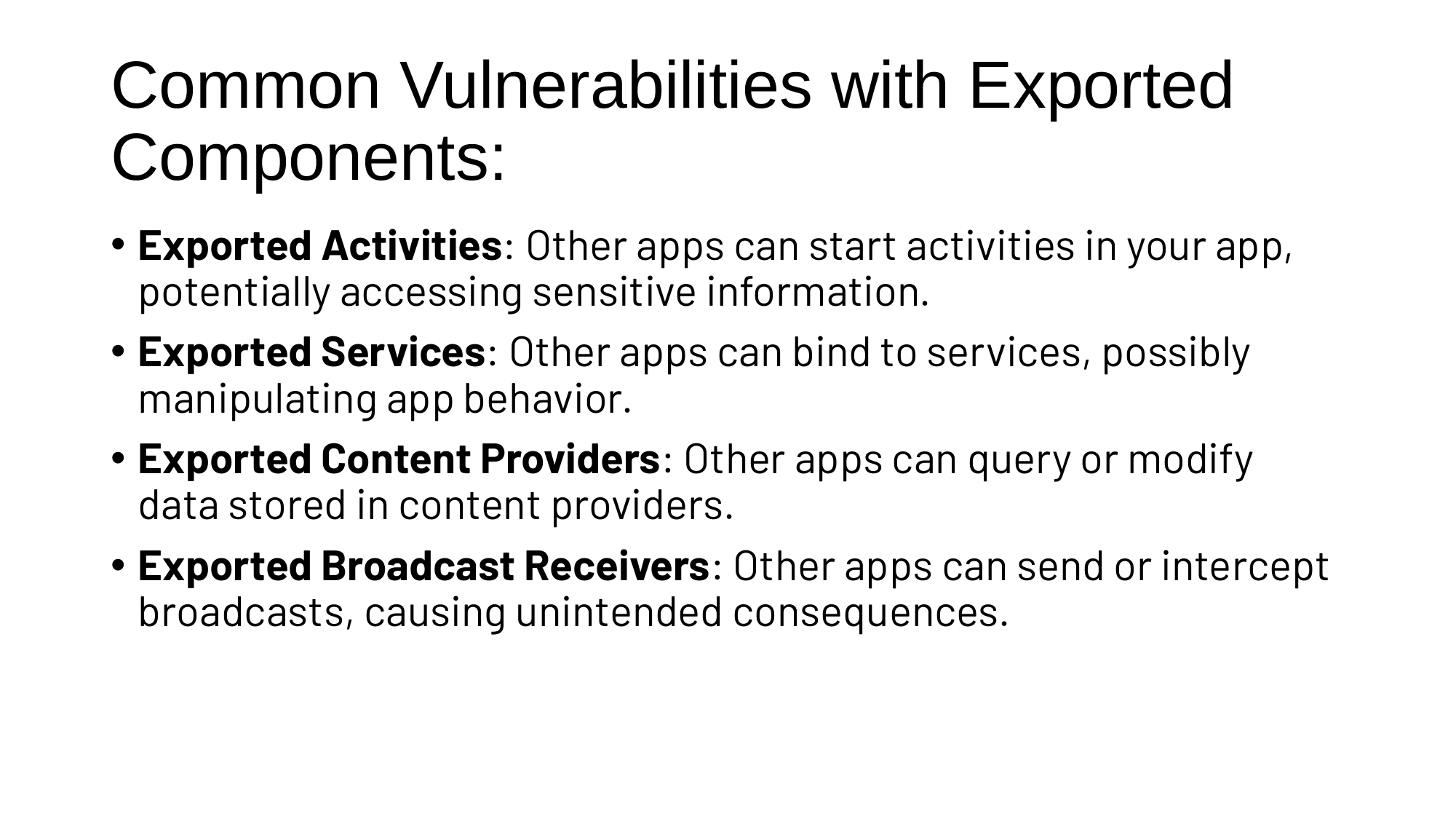

# Common Vulnerabilities with Exported Components:
Exported Activities: Other apps can start activities in your app, potentially accessing sensitive information.
Exported Services: Other apps can bind to services, possibly manipulating app behavior.
Exported Content Providers: Other apps can query or modify data stored in content providers.
Exported Broadcast Receivers: Other apps can send or intercept broadcasts, causing unintended consequences.